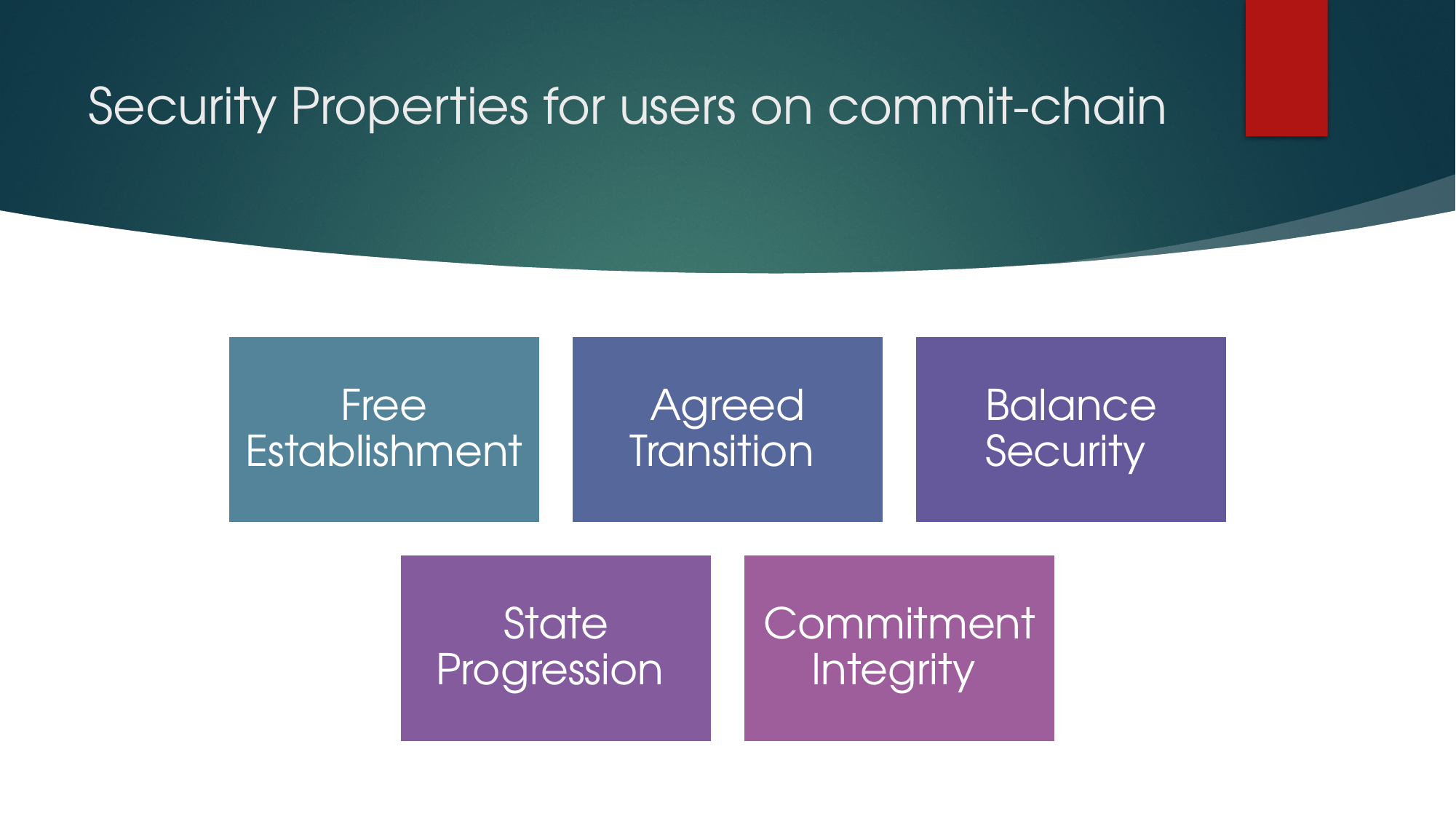

22
# Security Properties for users on commit-chain

Free Establishment
Agreed Transition
Balance Security
State Progression
Commitment Integrity